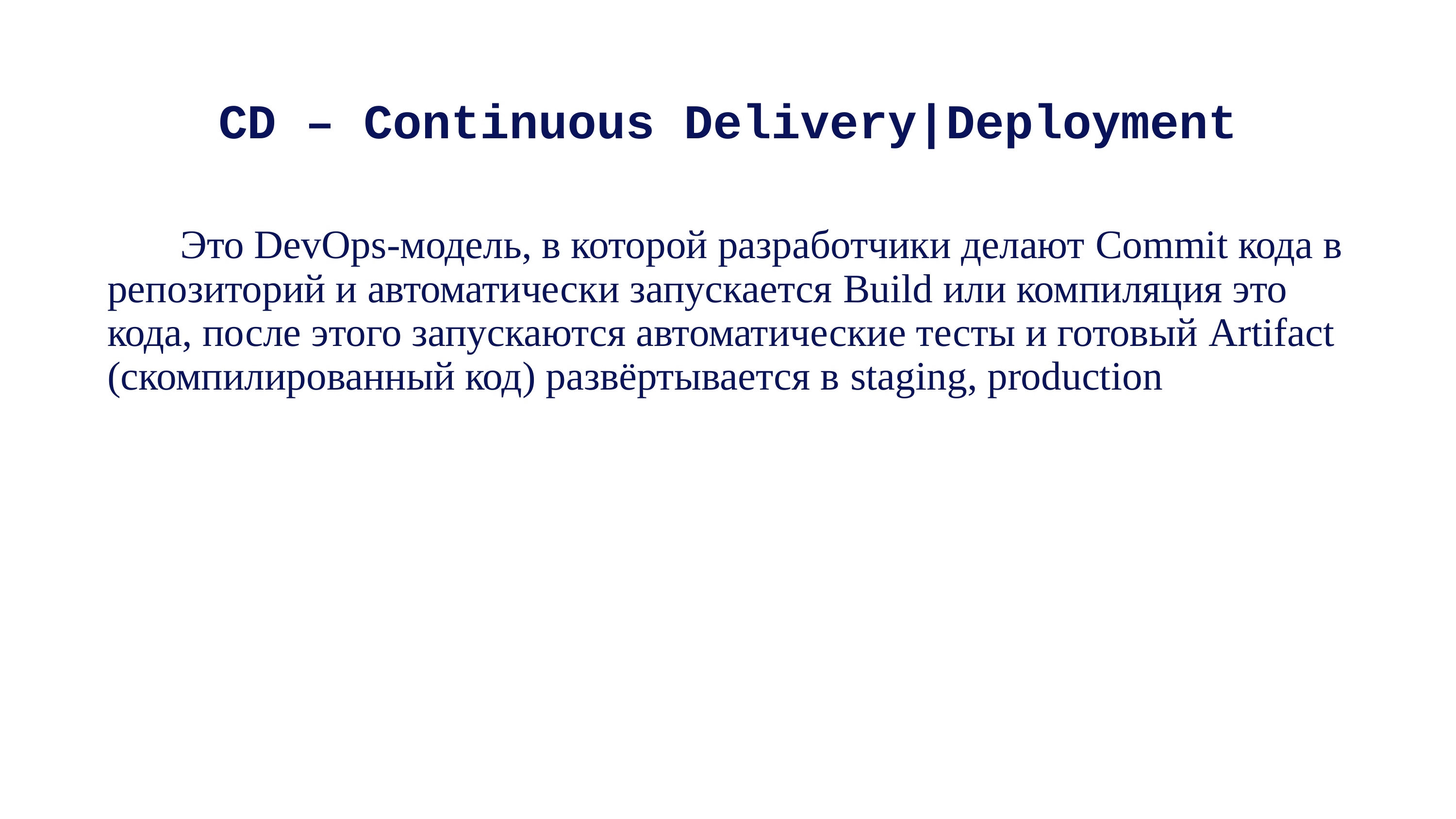

# CD – Continuous Delivery|Deployment
	Это DevOps-модель, в которой разработчики делают Commit кода в репозиторий и автоматически запускается Build или компиляция это кода, после этого запускаются автоматические тесты и готовый Artifact (скомпилированный код) развёртывается в staging, production